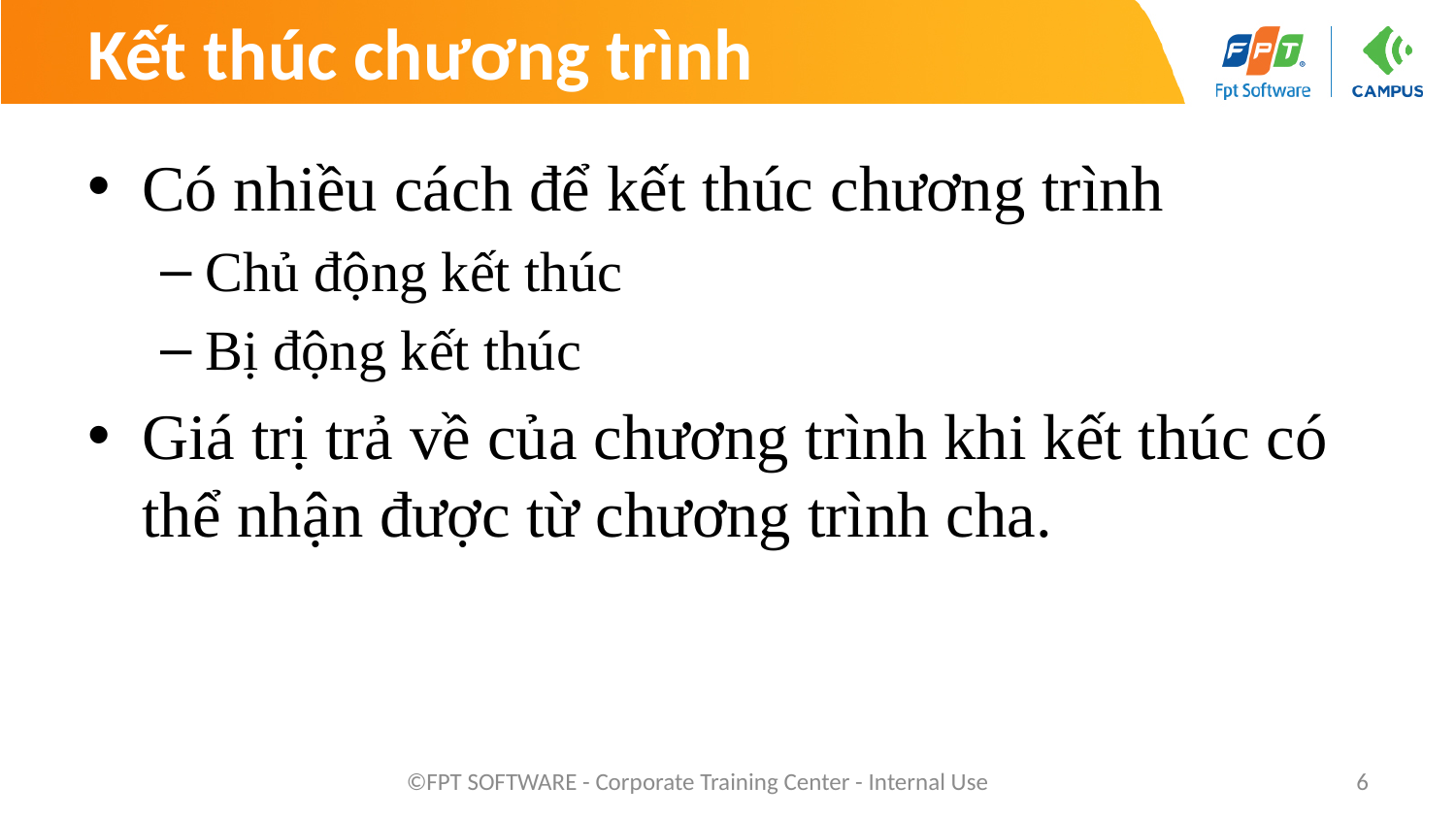

# Kết thúc chương trình
Có nhiều cách để kết thúc chương trình
Chủ động kết thúc
Bị động kết thúc
Giá trị trả về của chương trình khi kết thúc có thể nhận được từ chương trình cha.
©FPT SOFTWARE - Corporate Training Center - Internal Use
6